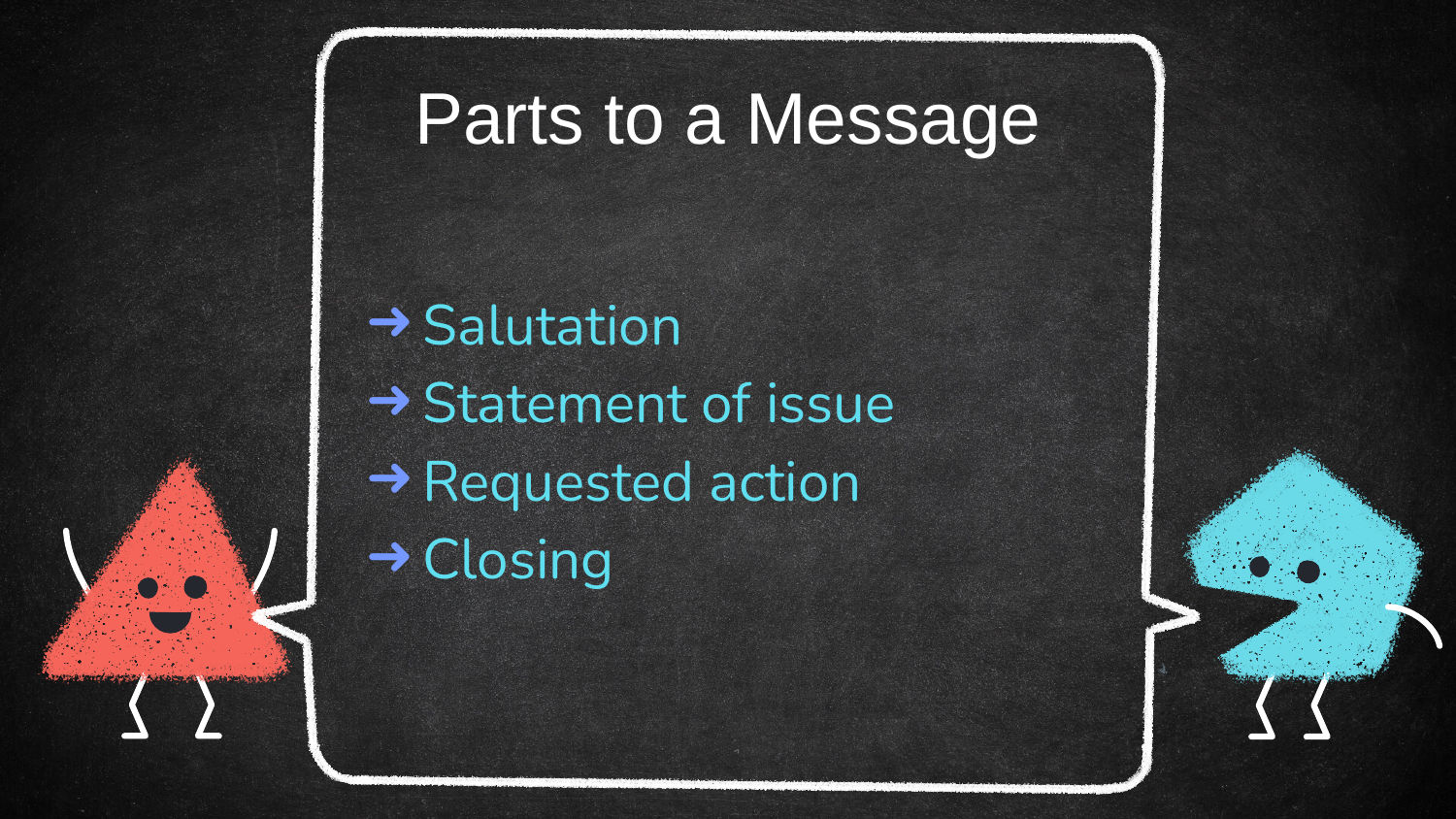

# Parts to a Message
Salutation
Statement of issue
Requested action
Closing